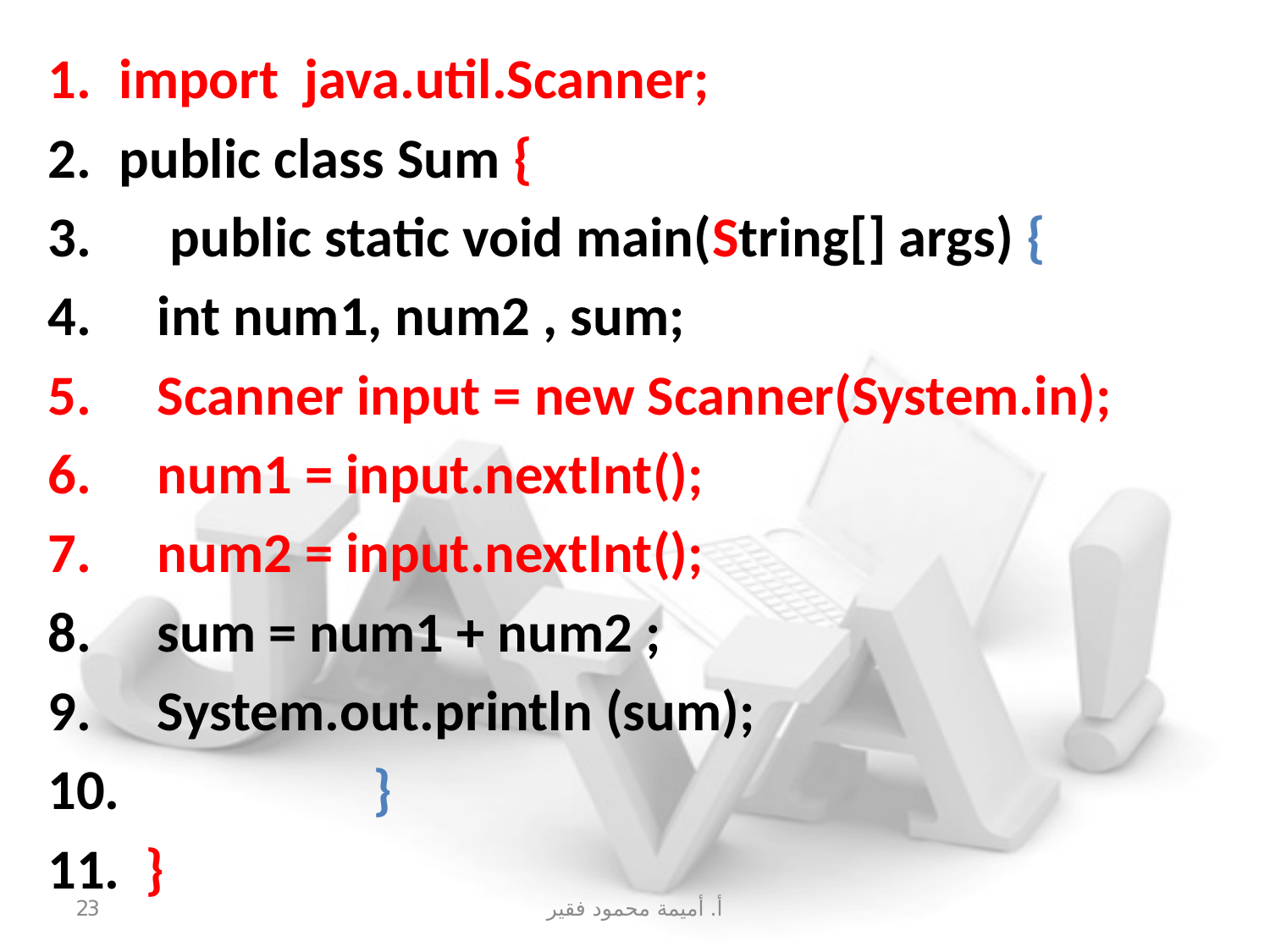

import  java.util.Scanner;
public class Sum {
    public static void main(String[] args) {
   int num1, num2 , sum;
   Scanner input = new Scanner(System.in);
   num1 = input.nextInt();
   num2 = input.nextInt();
   sum = num1 + num2 ;
   System.out.println (sum);
   		}
  }
23
أ. أميمة محمود فقير